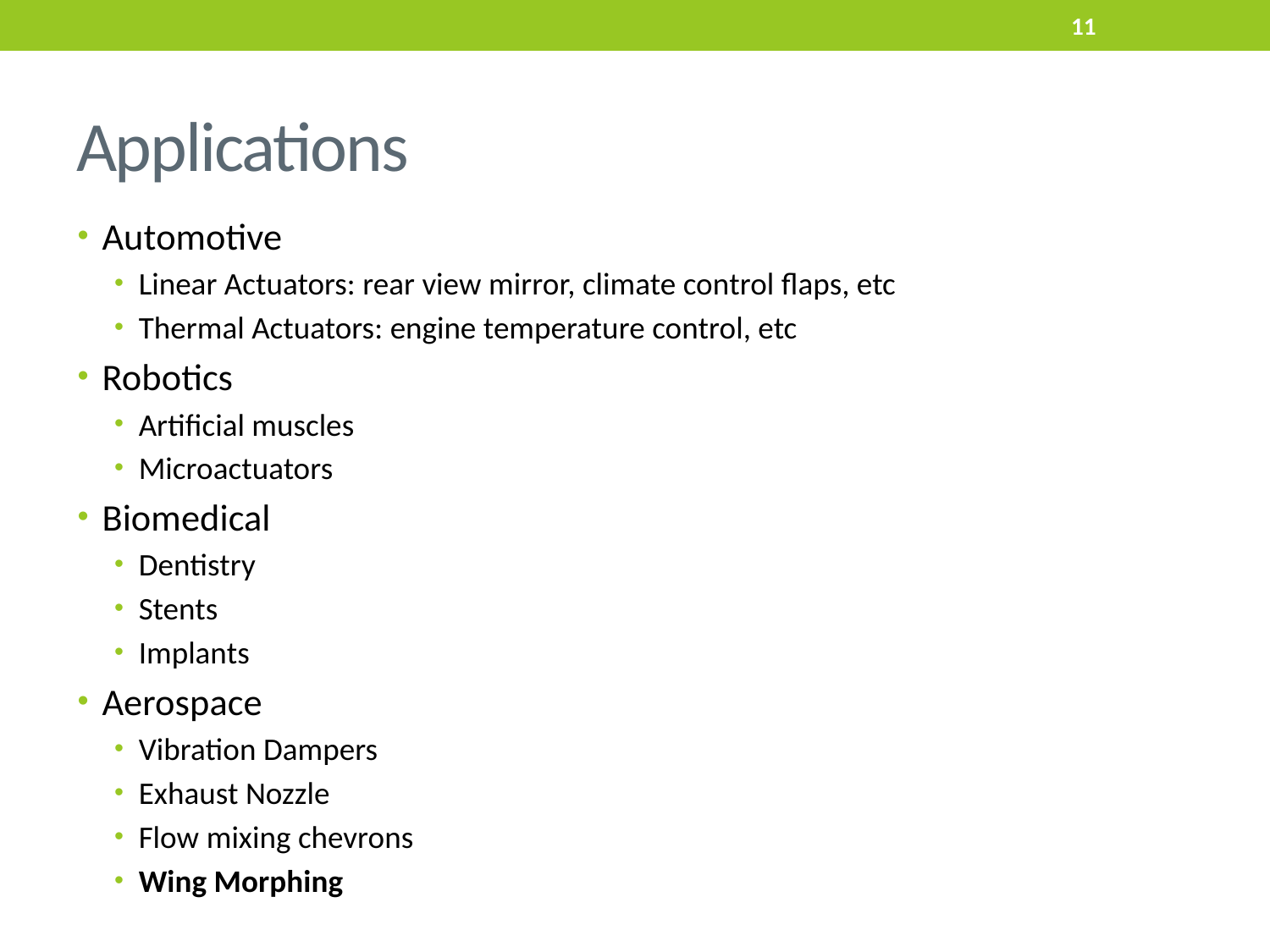

11
# Applications
Automotive
Linear Actuators: rear view mirror, climate control flaps, etc
Thermal Actuators: engine temperature control, etc
Robotics
Artificial muscles
Microactuators
Biomedical
Dentistry
Stents
Implants
Aerospace
Vibration Dampers
Exhaust Nozzle
Flow mixing chevrons
Wing Morphing